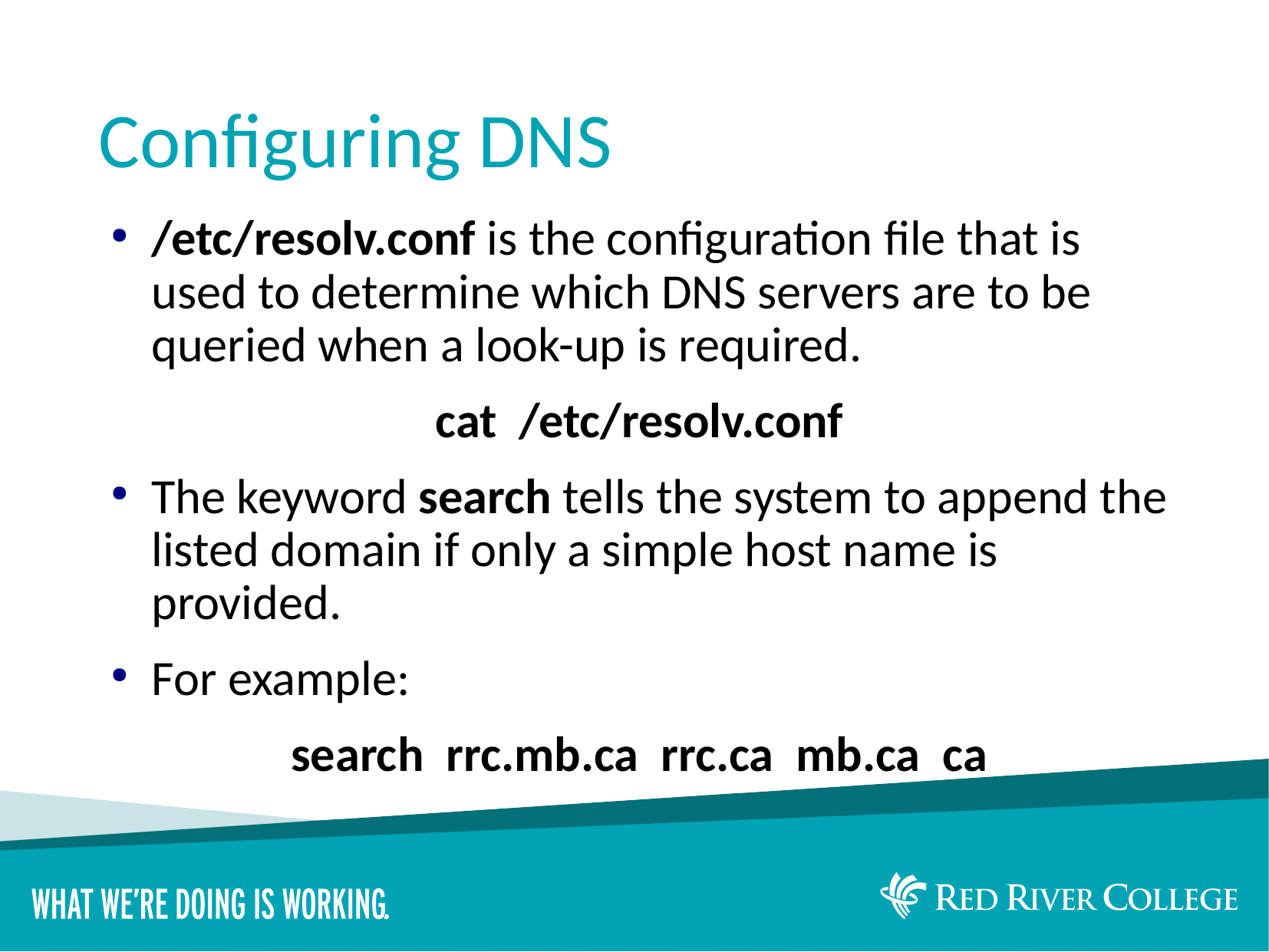

# Configuring DNS
/etc/resolv.conf is the configuration file that is used to determine which DNS servers are to be queried when a look-up is required.
cat  /etc/resolv.conf
The keyword search tells the system to append the listed domain if only a simple host name is provided.
For example:
search  rrc.mb.ca  rrc.ca  mb.ca  ca